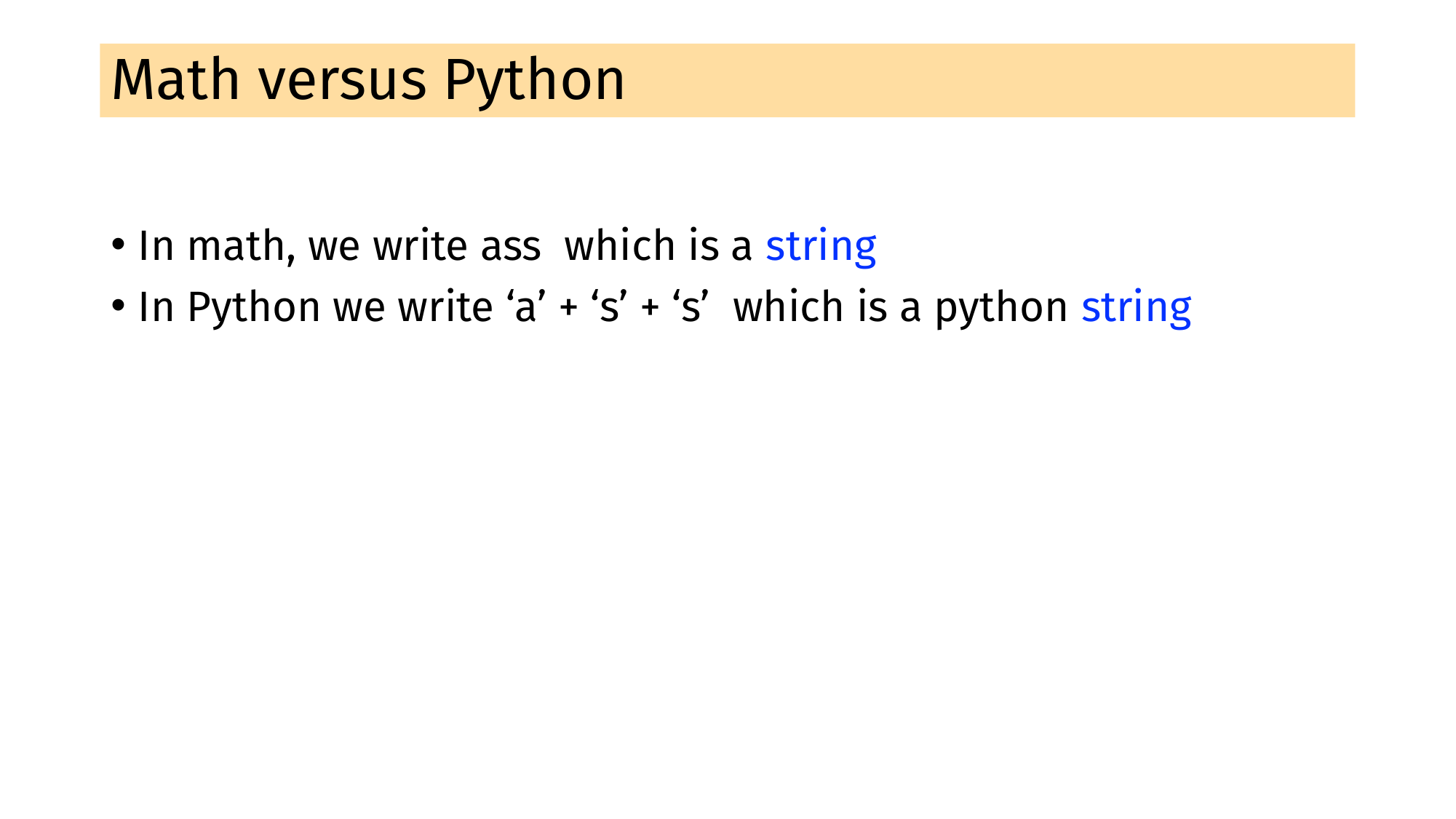

# Math versus Python
In math, we write ass  which is a string
In Python we write ‘a’ + ‘s’ + ‘s’  which is a python string